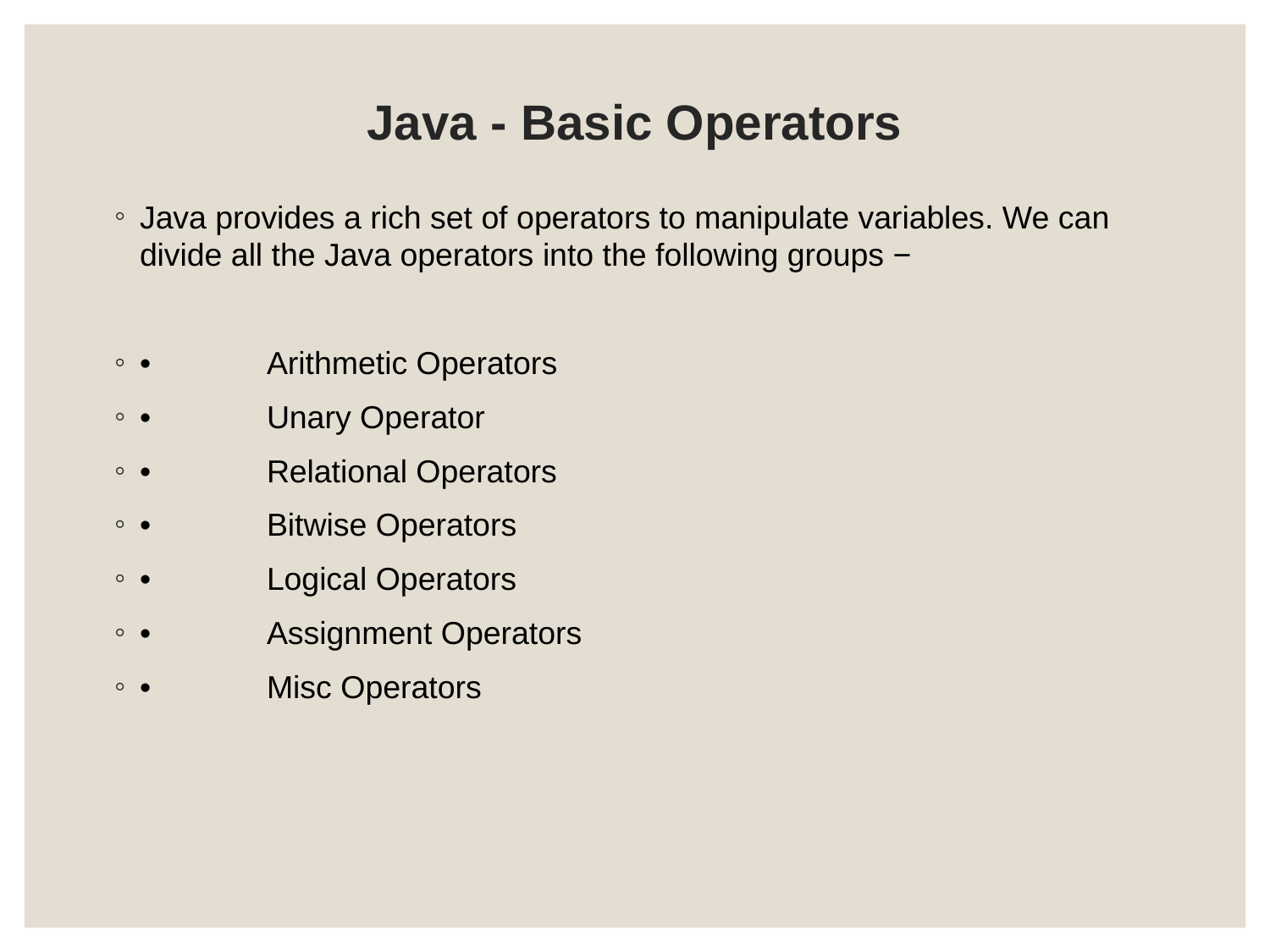

# Java - Basic Operators
Java provides a rich set of operators to manipulate variables. We can divide all the Java operators into the following groups −

•	Arithmetic Operators
•	Unary Operator
•	Relational Operators
•	Bitwise Operators
•	Logical Operators
•	Assignment Operators
•	Misc Operators